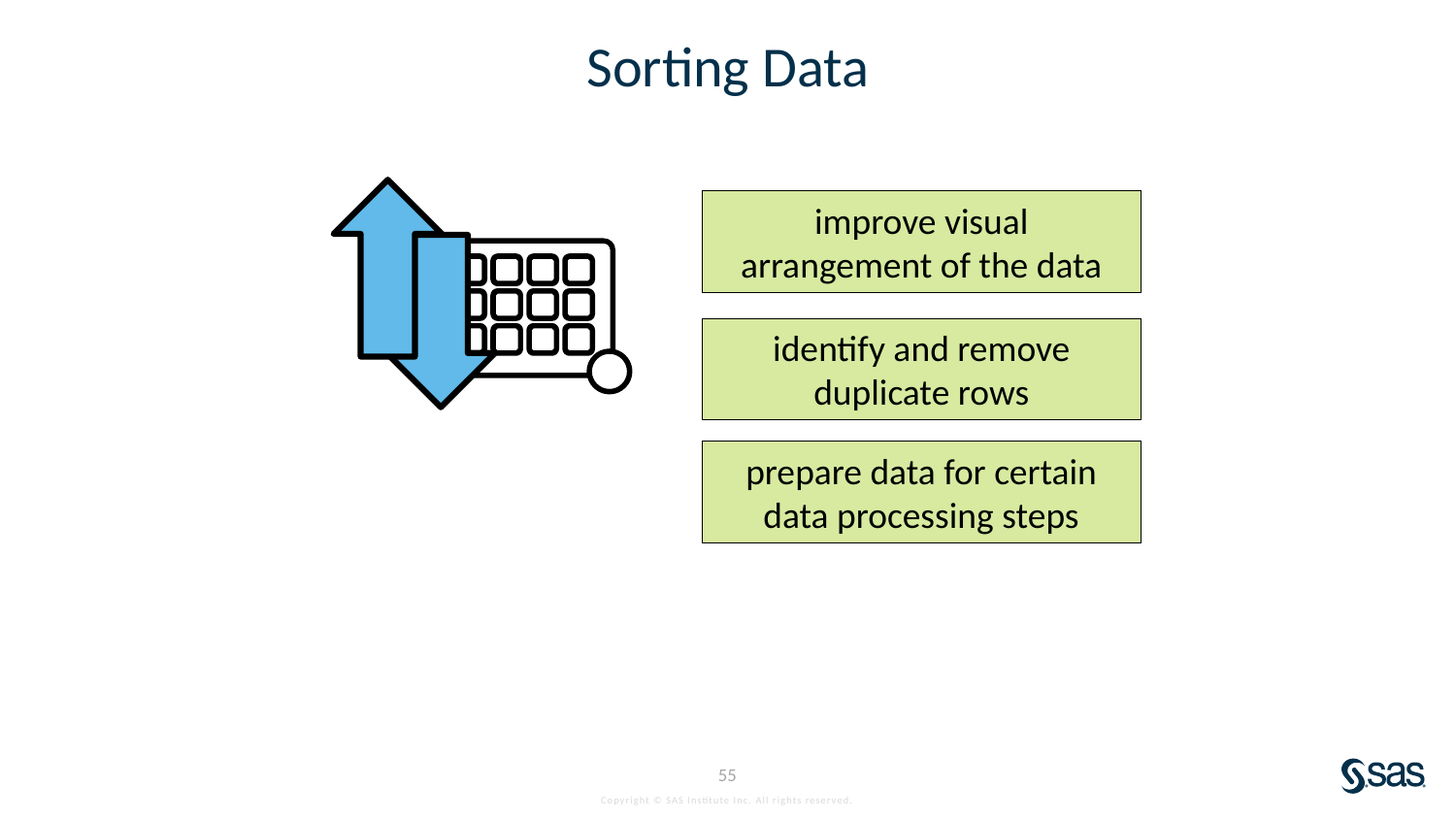

# Sorting Data

improve visual arrangement of the data
identify and remove duplicate rows
prepare data for certain data processing steps